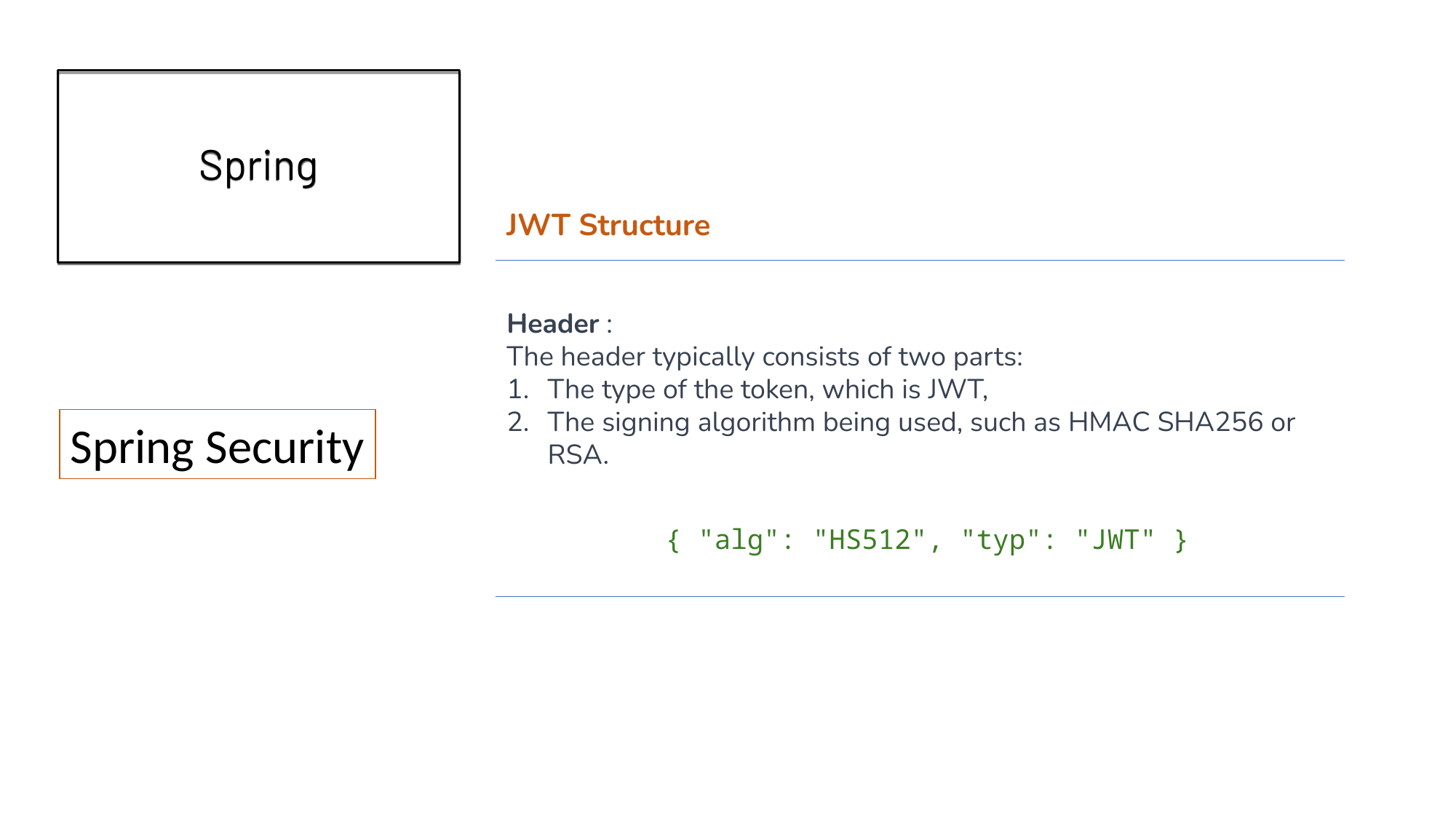

# Spring
JWT Structure
Header :
The header typically consists of two parts:
The type of the token, which is JWT,
The signing algorithm being used, such as HMAC SHA256 or RSA.
Spring Security
{ "alg": "HS512", "typ": "JWT" }